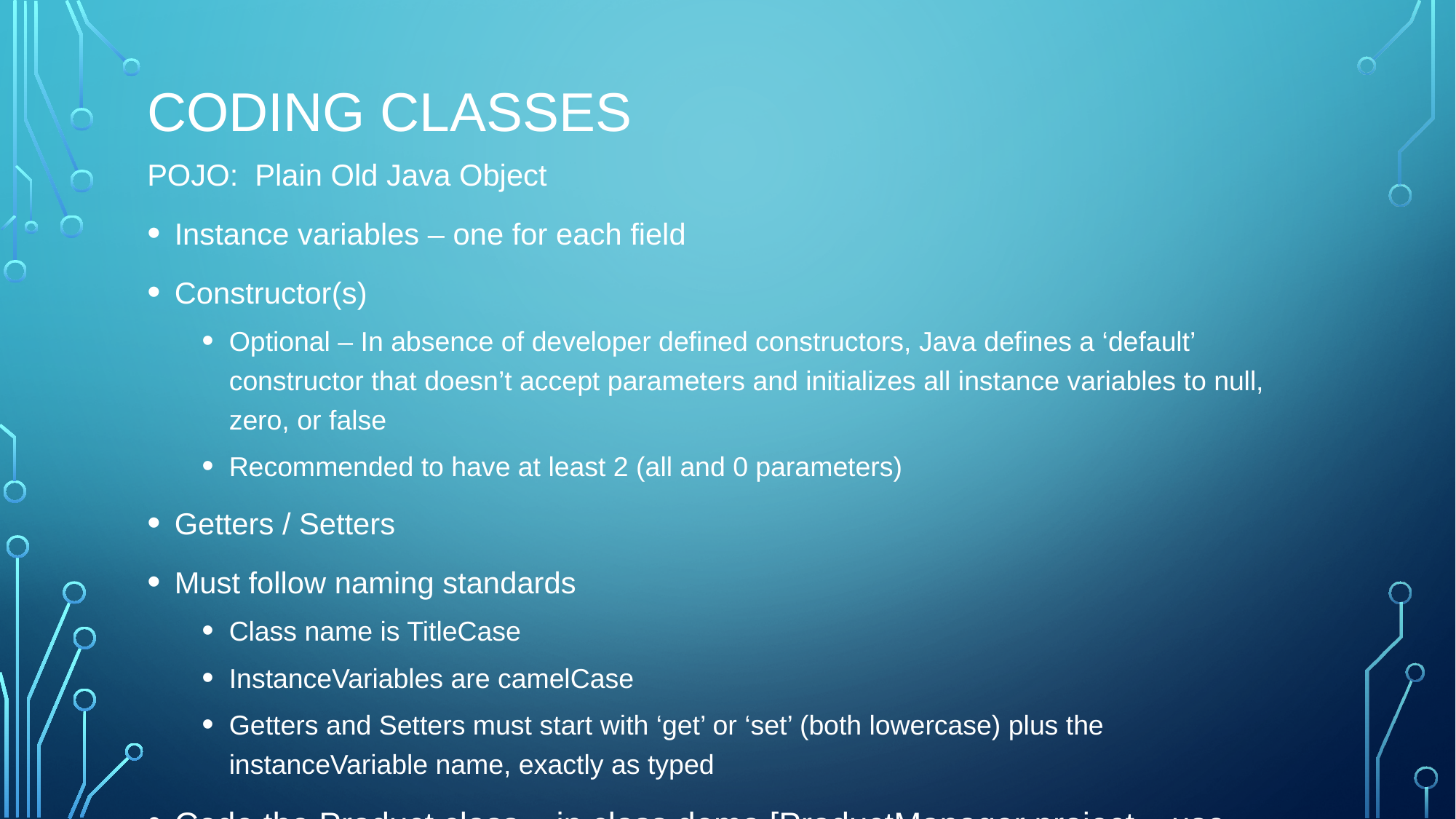

# Coding classes
POJO:  Plain Old Java Object
Instance variables – one for each field
Constructor(s)
Optional – In absence of developer defined constructors, Java defines a ‘default’ constructor that doesn’t accept parameters and initializes all instance variables to null, zero, or false
Recommended to have at least 2 (all and 0 parameters)
Getters / Setters
Must follow naming standards
Class name is TitleCase
InstanceVariables are camelCase
Getters and Setters must start with ‘get’ or ‘set’ (both lowercase) plus the instanceVariable name, exactly as typed
Code the Product class – in class demo [ProductManager project – use packages]